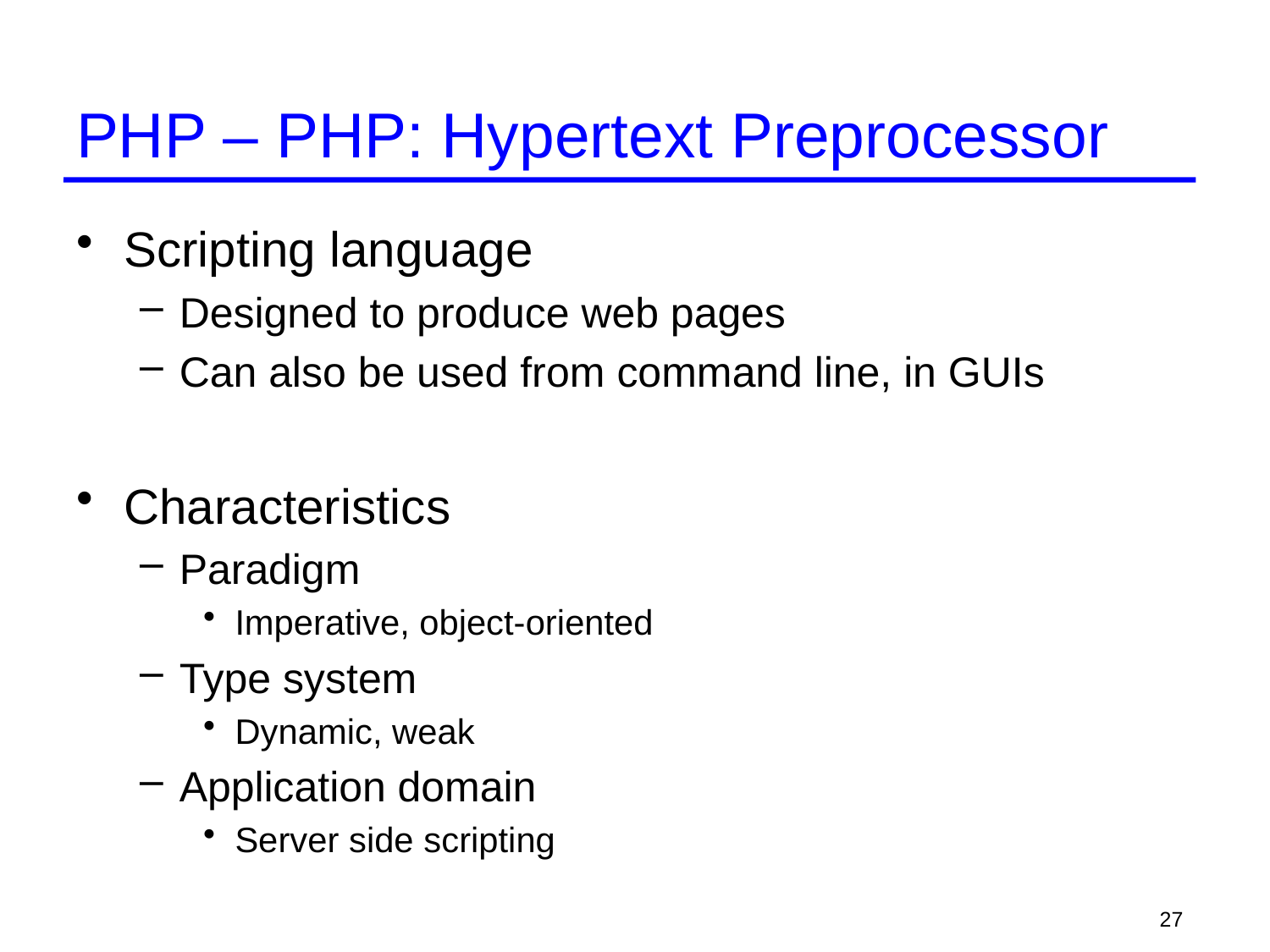

# PHP – PHP: Hypertext Preprocessor
Scripting language
Designed to produce web pages
Can also be used from command line, in GUIs

Characteristics
Paradigm
Imperative, object-oriented
Type system
Dynamic, weak
Application domain
Server side scripting
27